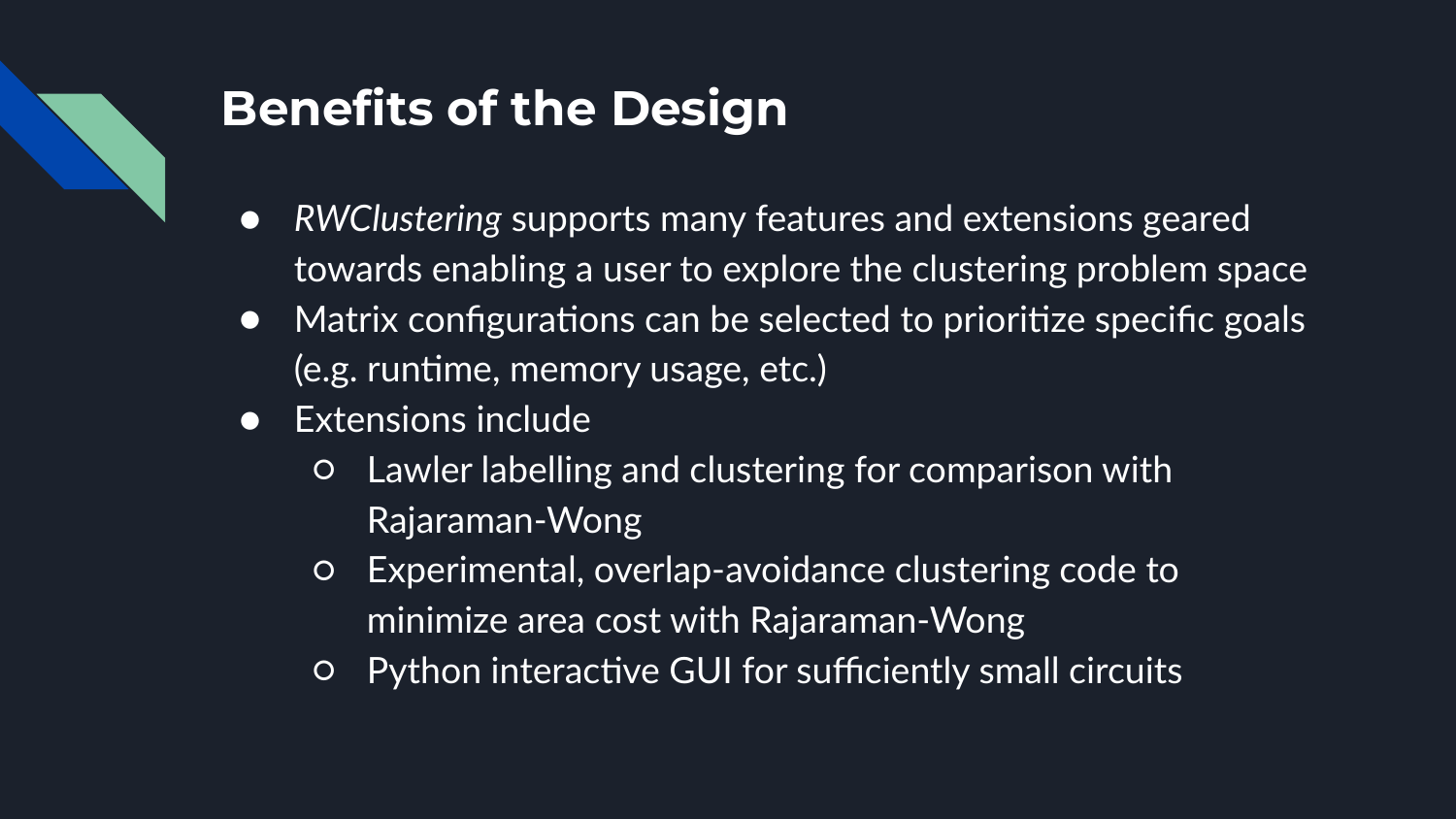

# Benefits of the Design
RWClustering supports many features and extensions geared towards enabling a user to explore the clustering problem space
Matrix configurations can be selected to prioritize specific goals (e.g. runtime, memory usage, etc.)
Extensions include
Lawler labelling and clustering for comparison with Rajaraman-Wong
Experimental, overlap-avoidance clustering code to minimize area cost with Rajaraman-Wong
Python interactive GUI for sufficiently small circuits